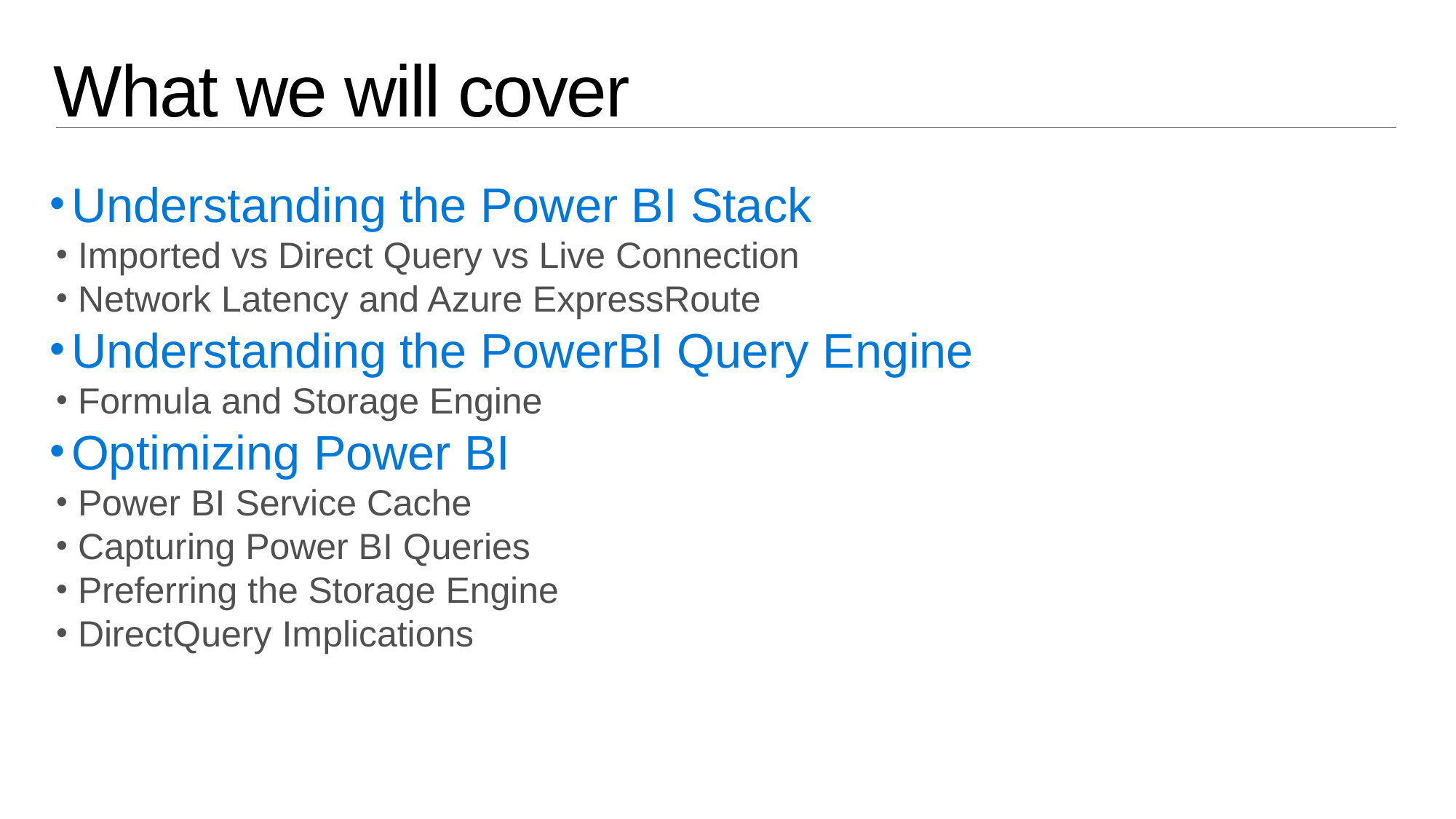

# What we will cover
Understanding the Power BI Stack
Imported vs Direct Query vs Live Connection
Network Latency and Azure ExpressRoute
Understanding the PowerBI Query Engine
Formula and Storage Engine
Optimizing Power BI
Power BI Service Cache
Capturing Power BI Queries
Preferring the Storage Engine
DirectQuery Implications